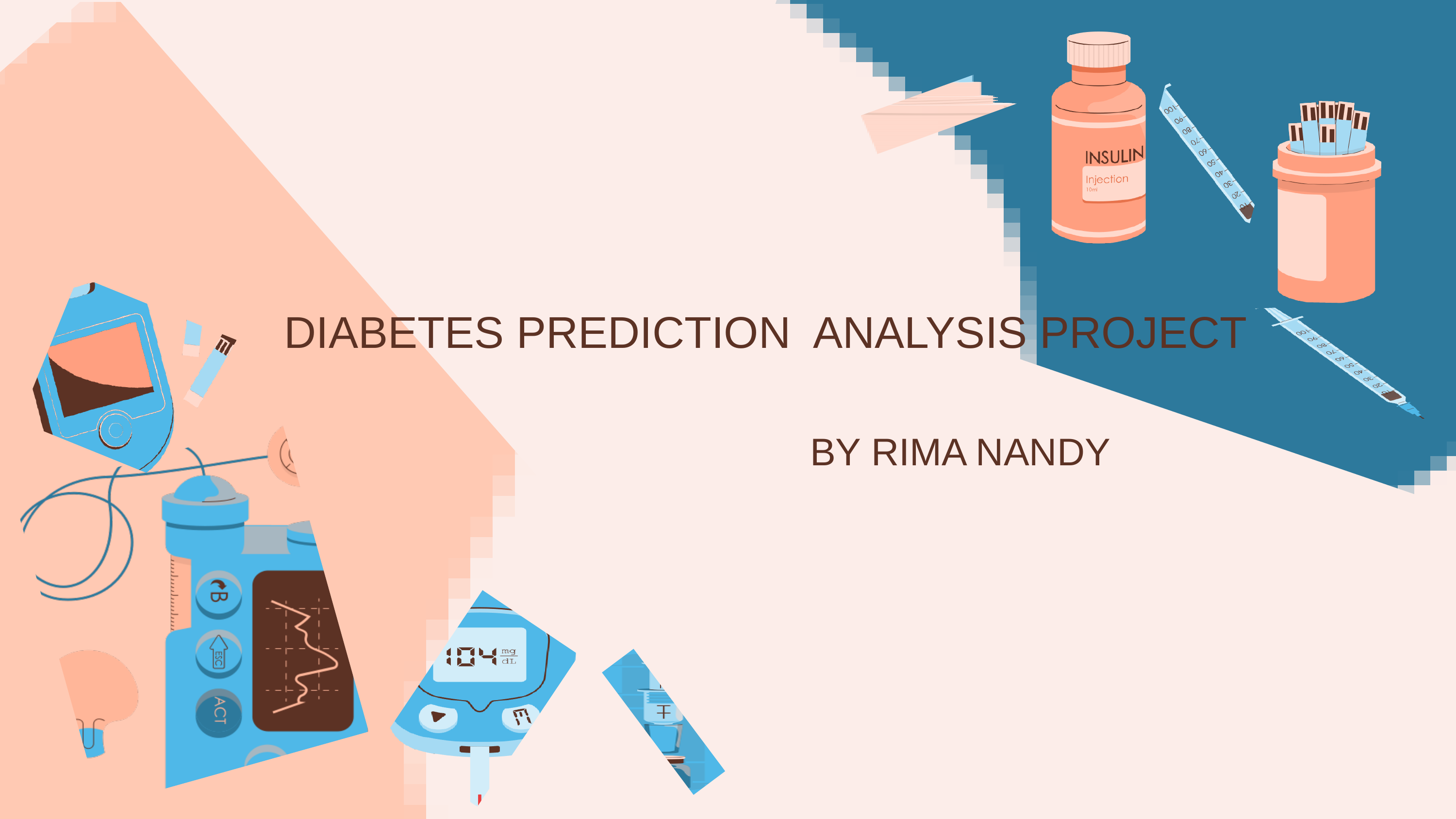

DIABETES PREDICTION  ANALYSIS PROJECT

BY RIMA NANDY